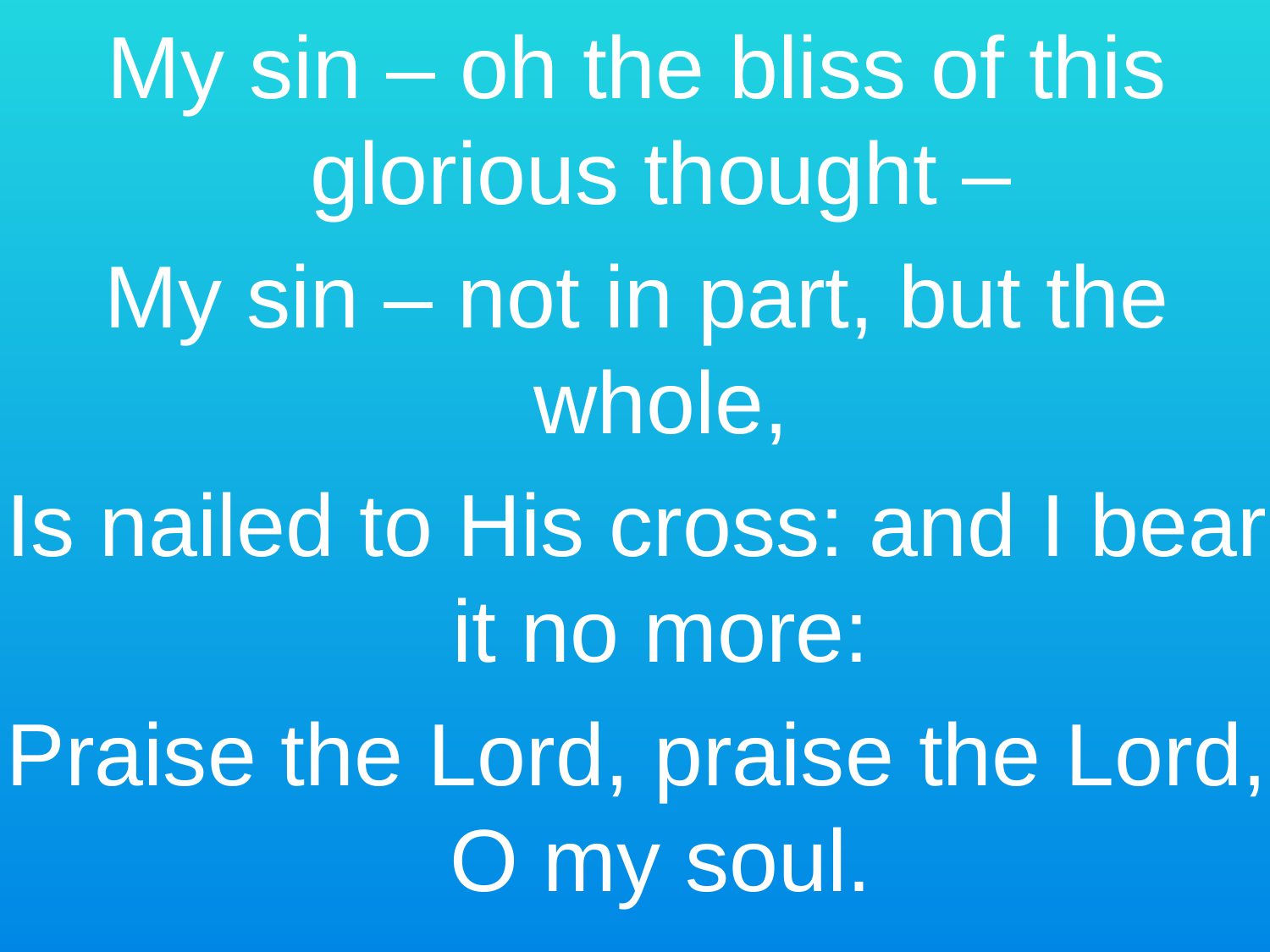

My sin – oh the bliss of this glorious thought –
My sin – not in part, but the whole,
Is nailed to His cross: and I bear it no more:
Praise the Lord, praise the Lord, O my soul.